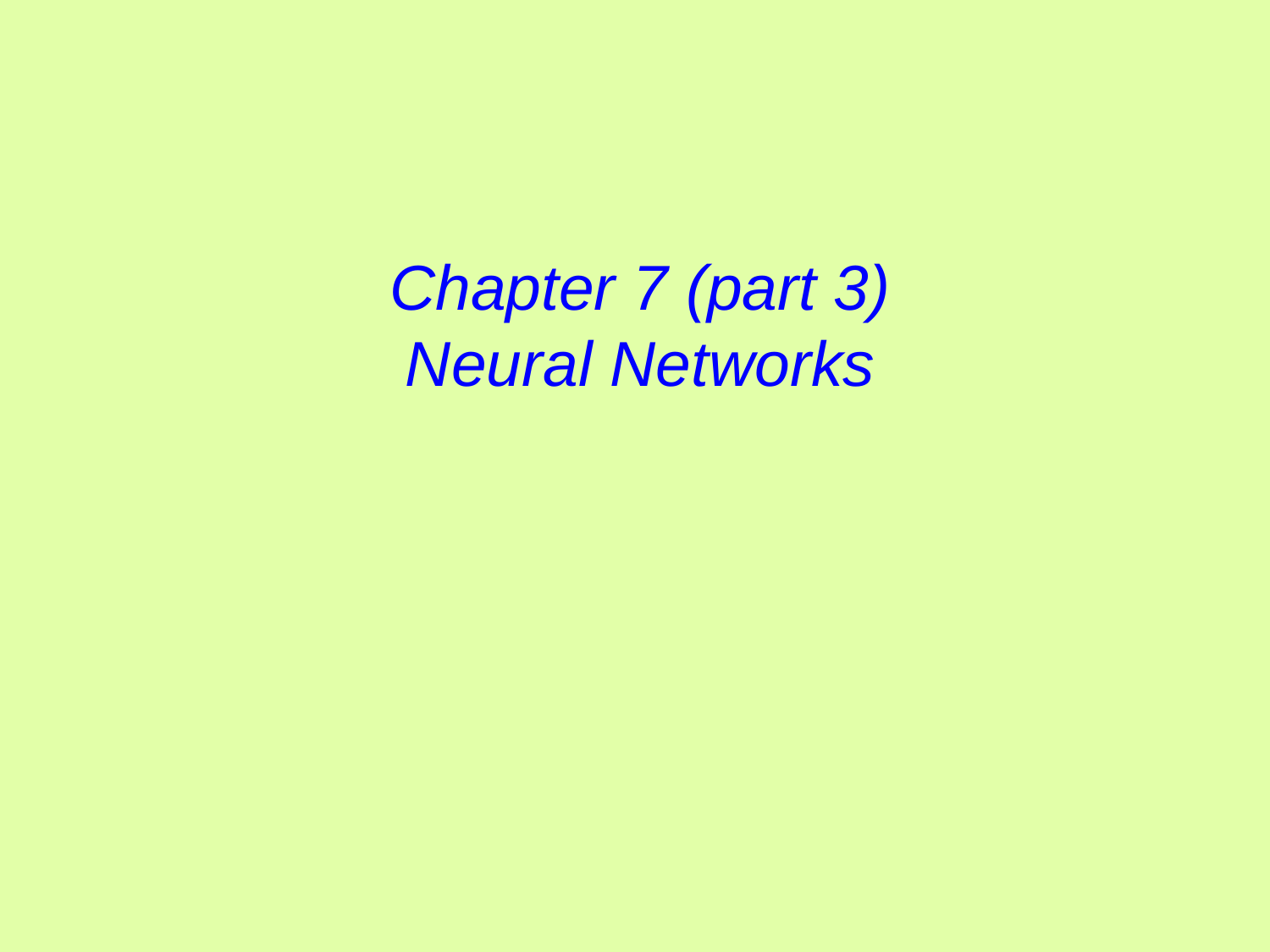

# Chapter 7 (part 3) Neural Networks